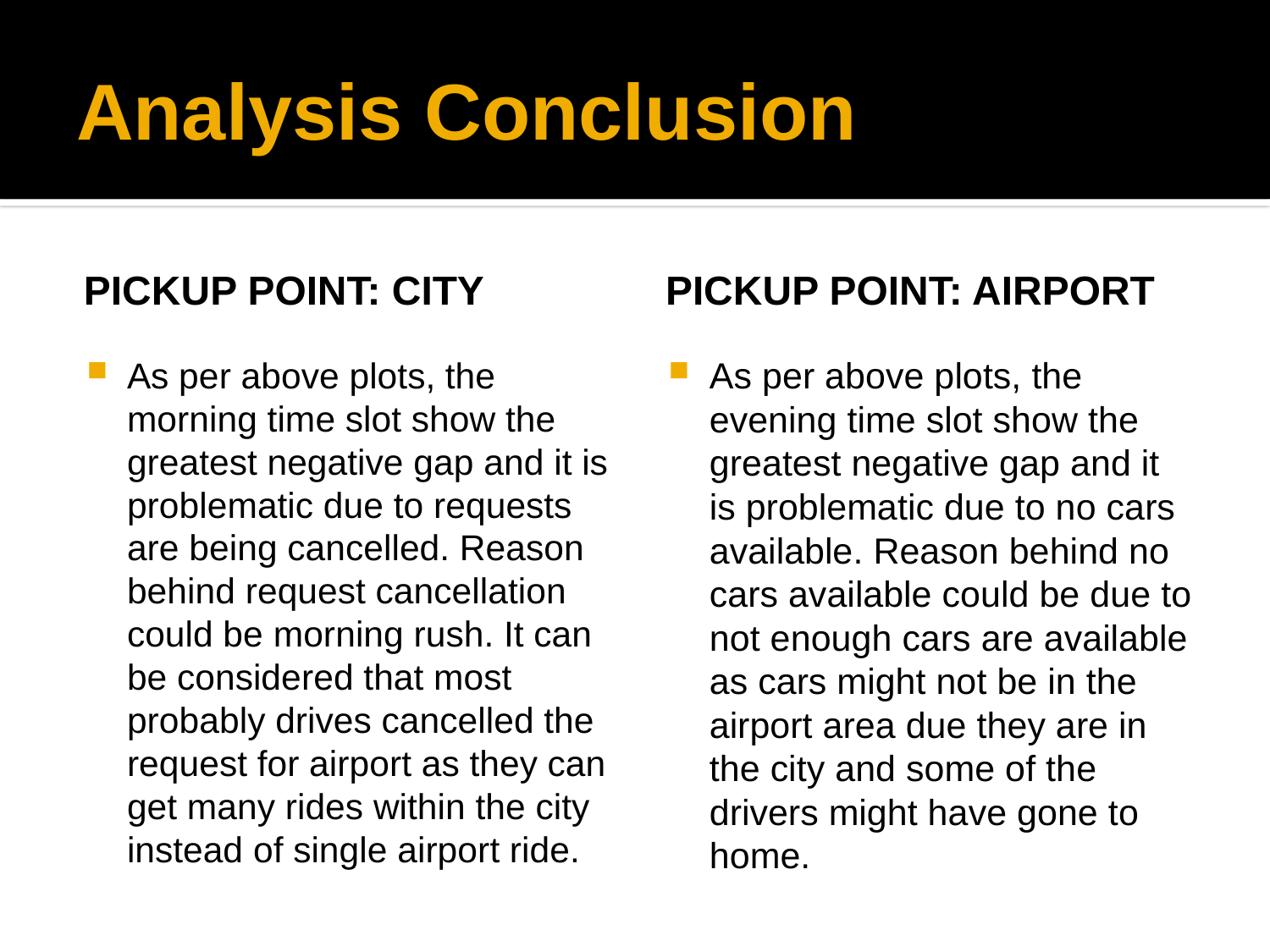

# Analysis Conclusion
PICKUP POINT: CITY
PICKUP POINT: AIRPORT
As per above plots, the morning time slot show the greatest negative gap and it is problematic due to requests are being cancelled. Reason behind request cancellation could be morning rush. It can be considered that most probably drives cancelled the request for airport as they can get many rides within the city instead of single airport ride.
As per above plots, the evening time slot show the greatest negative gap and it is problematic due to no cars available. Reason behind no cars available could be due to not enough cars are available as cars might not be in the airport area due they are in the city and some of the drivers might have gone to home.